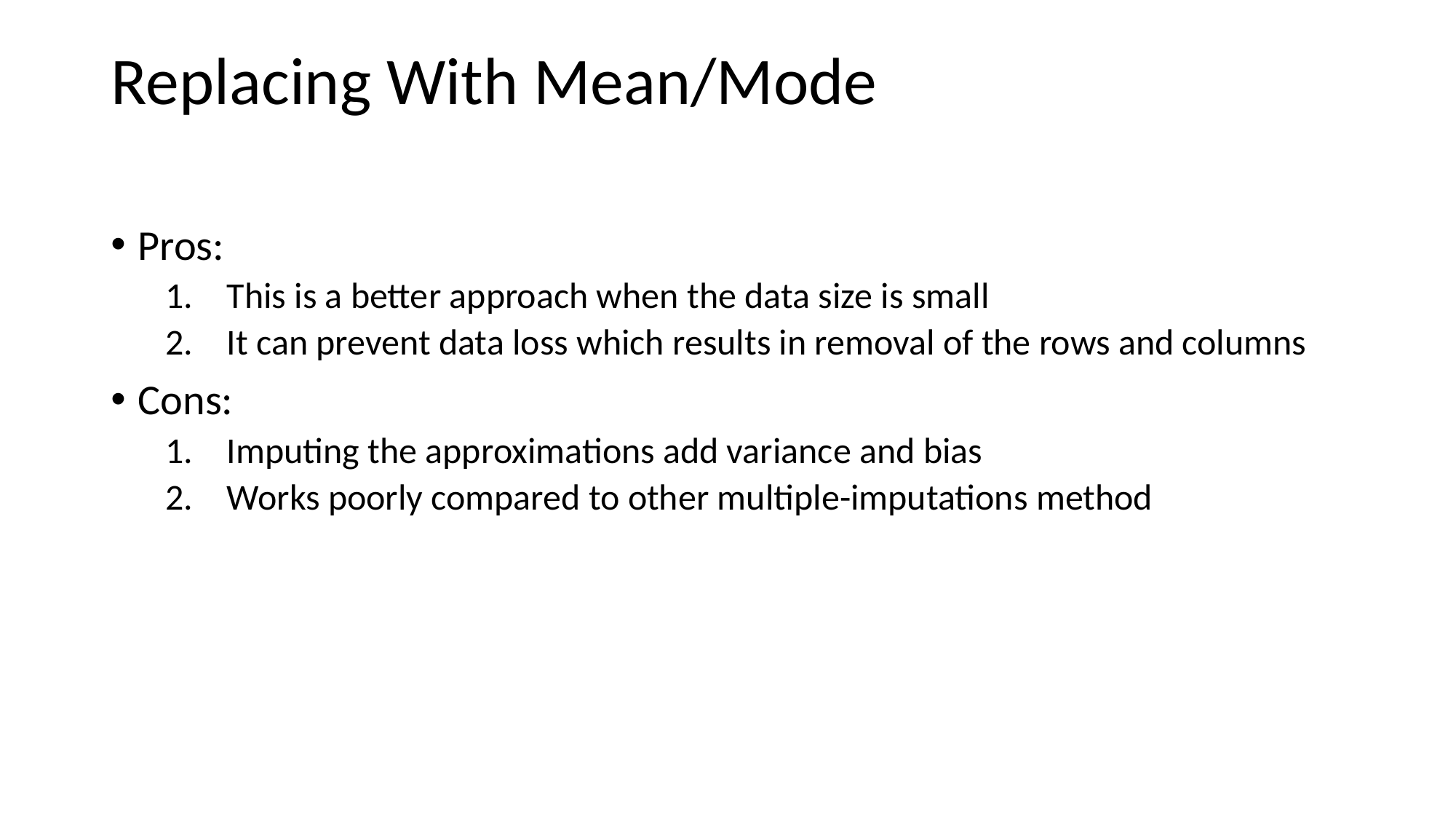

# Replacing With Mean/Mode
Pros:
This is a better approach when the data size is small
It can prevent data loss which results in removal of the rows and columns
Cons:
Imputing the approximations add variance and bias
Works poorly compared to other multiple-imputations method